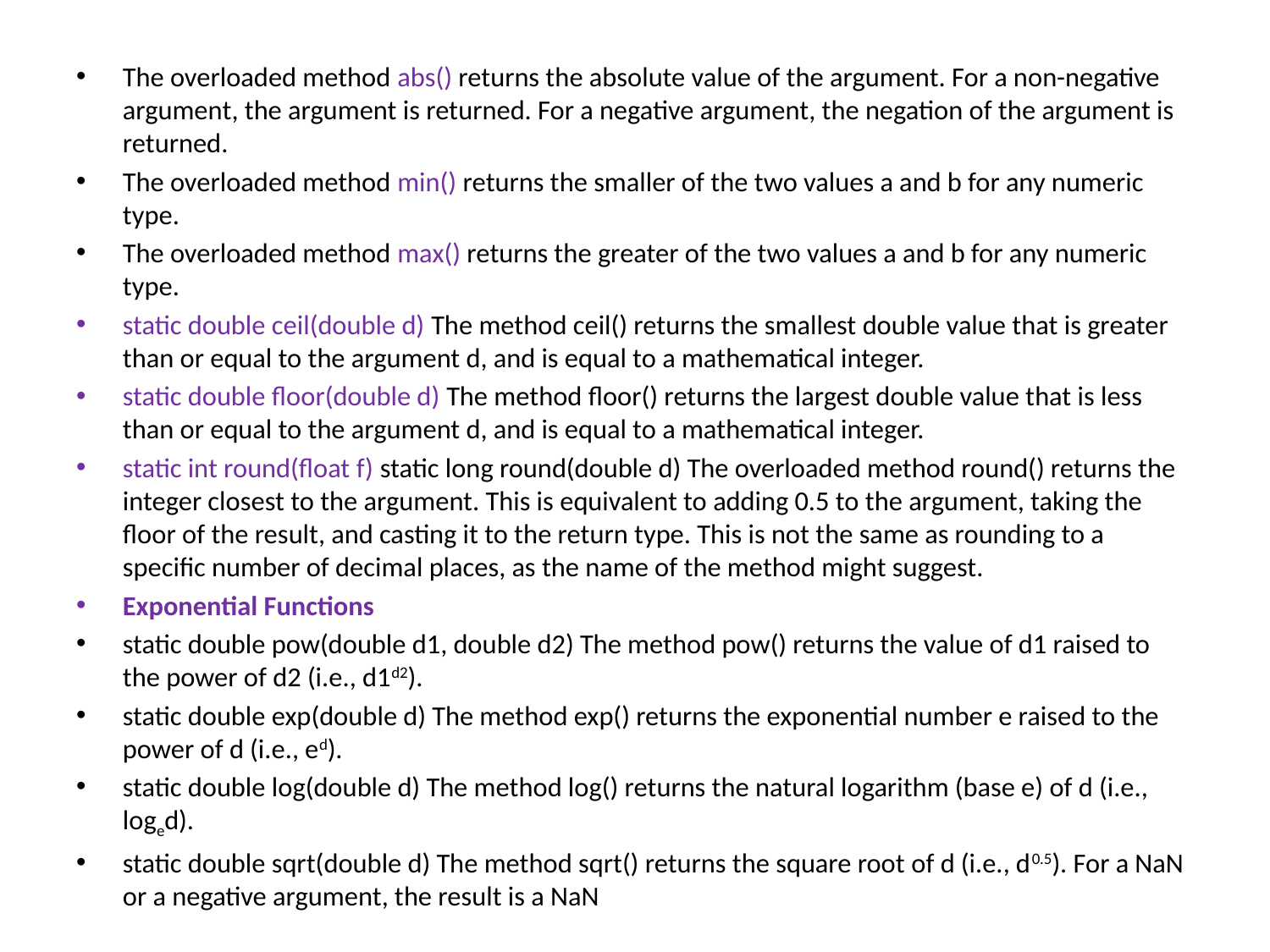

The overloaded method abs() returns the absolute value of the argument. For a non-negative argument, the argument is returned. For a negative argument, the negation of the argument is returned.
The overloaded method min() returns the smaller of the two values a and b for any numeric type.
The overloaded method max() returns the greater of the two values a and b for any numeric type.
static double ceil(double d) The method ceil() returns the smallest double value that is greater than or equal to the argument d, and is equal to a mathematical integer.
static double floor(double d) The method floor() returns the largest double value that is less than or equal to the argument d, and is equal to a mathematical integer.
static int round(float f) static long round(double d) The overloaded method round() returns the integer closest to the argument. This is equivalent to adding 0.5 to the argument, taking the floor of the result, and casting it to the return type. This is not the same as rounding to a specific number of decimal places, as the name of the method might suggest.
Exponential Functions
static double pow(double d1, double d2) The method pow() returns the value of d1 raised to the power of d2 (i.e., d1d2).
static double exp(double d) The method exp() returns the exponential number e raised to the power of d (i.e., ed).
static double log(double d) The method log() returns the natural logarithm (base e) of d (i.e., loged).
static double sqrt(double d) The method sqrt() returns the square root of d (i.e., d0.5). For a NaN or a negative argument, the result is a NaN